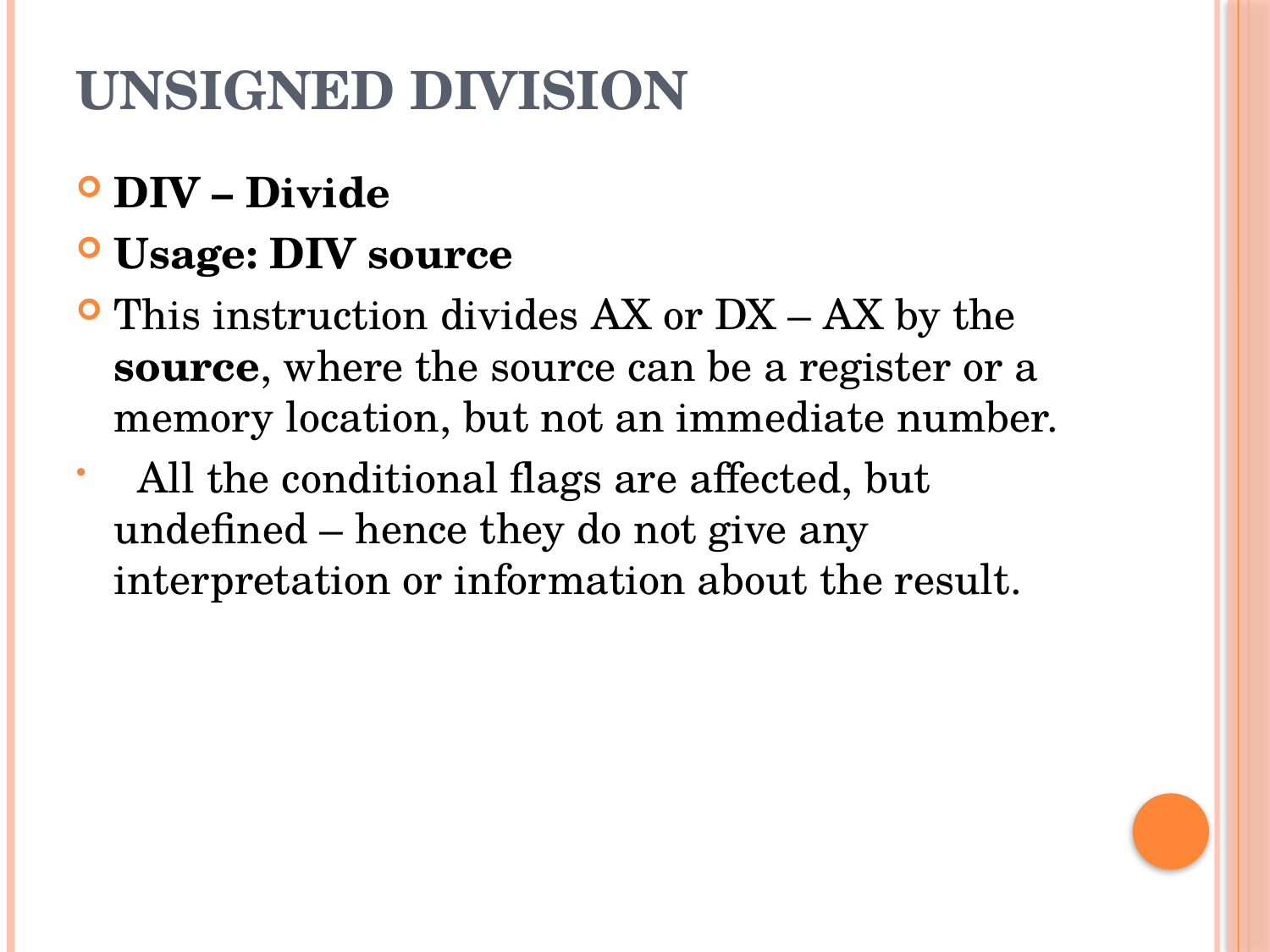

# Unsigned Division
DIV – Divide
Usage: DIV source
This instruction divides AX or DX – AX by the source, where the source can be a register or a memory location, but not an immediate number.
  All the conditional flags are affected, but  undefined – hence they do not give any interpretation or information about the result.